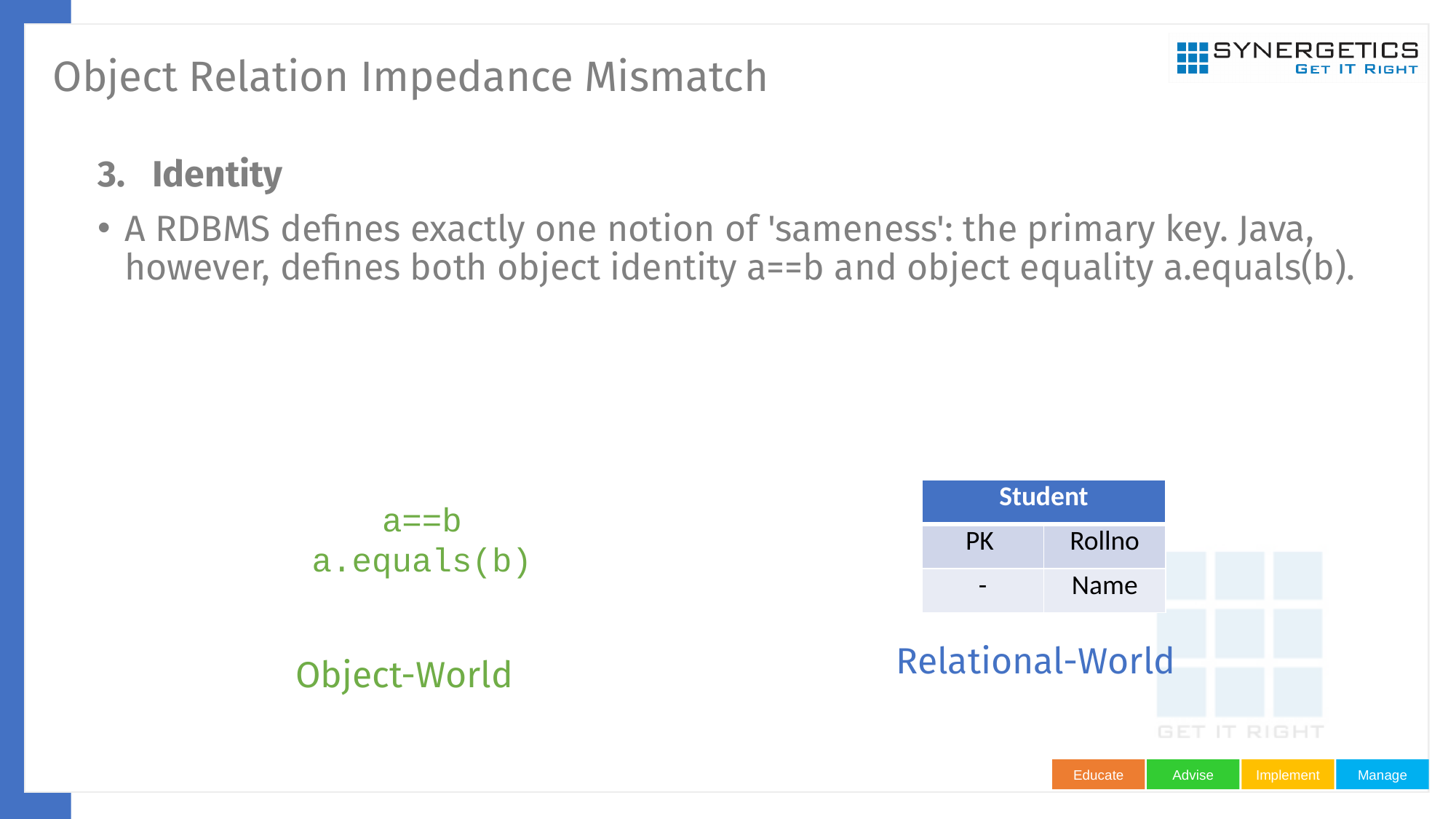

# Object Relation Impedance Mismatch
Identity
A RDBMS defines exactly one notion of 'sameness': the primary key. Java, however, defines both object identity a==b and object equality a.equals(b).
| Student |  |
| --- | --- |
| PK | Rollno |
| - | Name |
a==b
a.equals(b)

Relational-World
Object-World